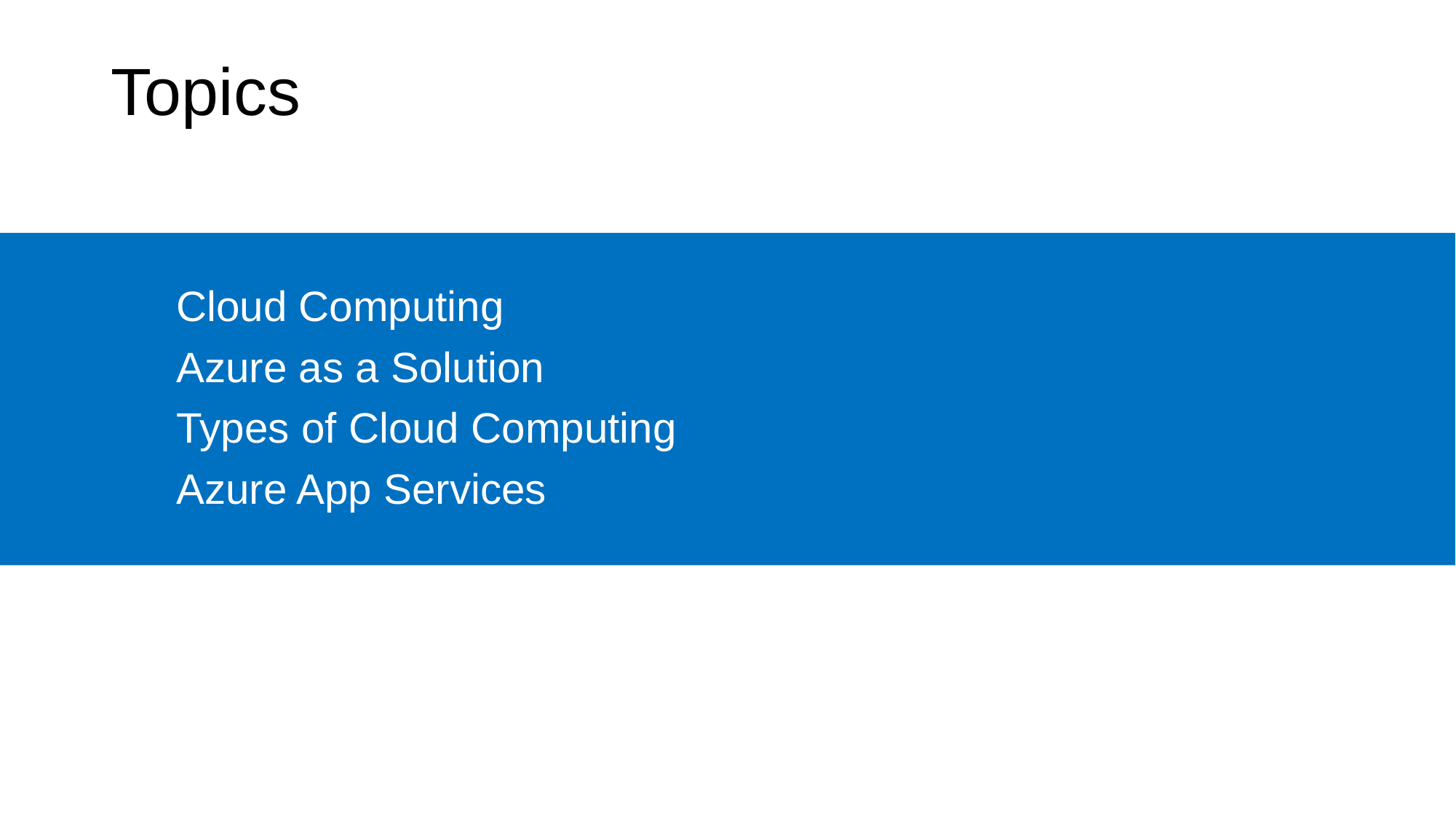

Topics
Cloud Computing
Azure as a Solution
Types of Cloud Computing
Azure App Services